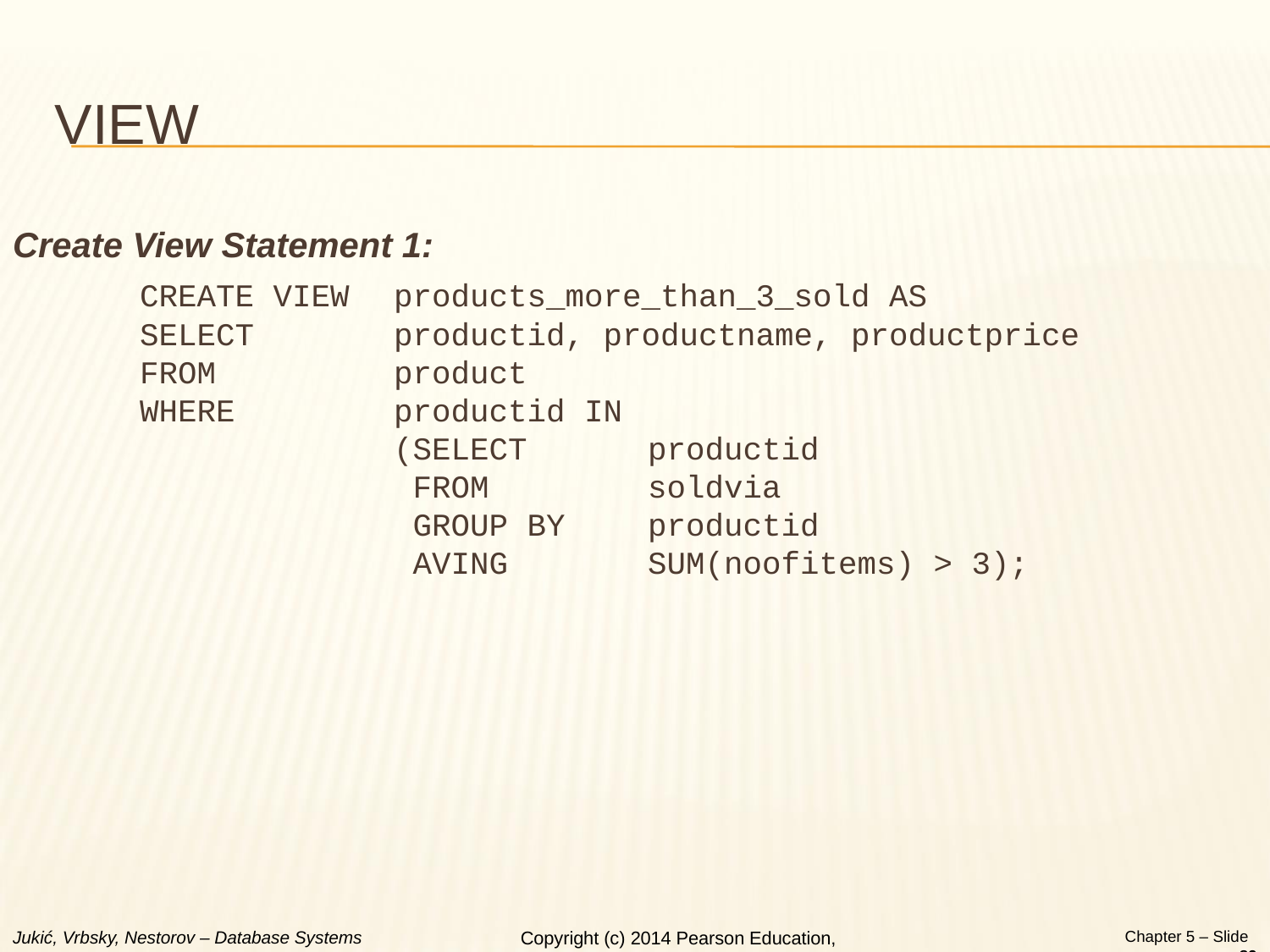

# VIEW
Create View Statement 1:
	CREATE VIEW 	products_more_than_3_sold AS
	SELECT 	productid, productname, productprice
	FROM 		product
	WHERE 		productid IN
			(SELECT 	productid
			 FROM 		soldvia
			 GROUP BY 	productid
			 AVING 	SUM(noofitems) > 3);
Jukić, Vrbsky, Nestorov – Database Systems
Chapter 5 – Slide  89